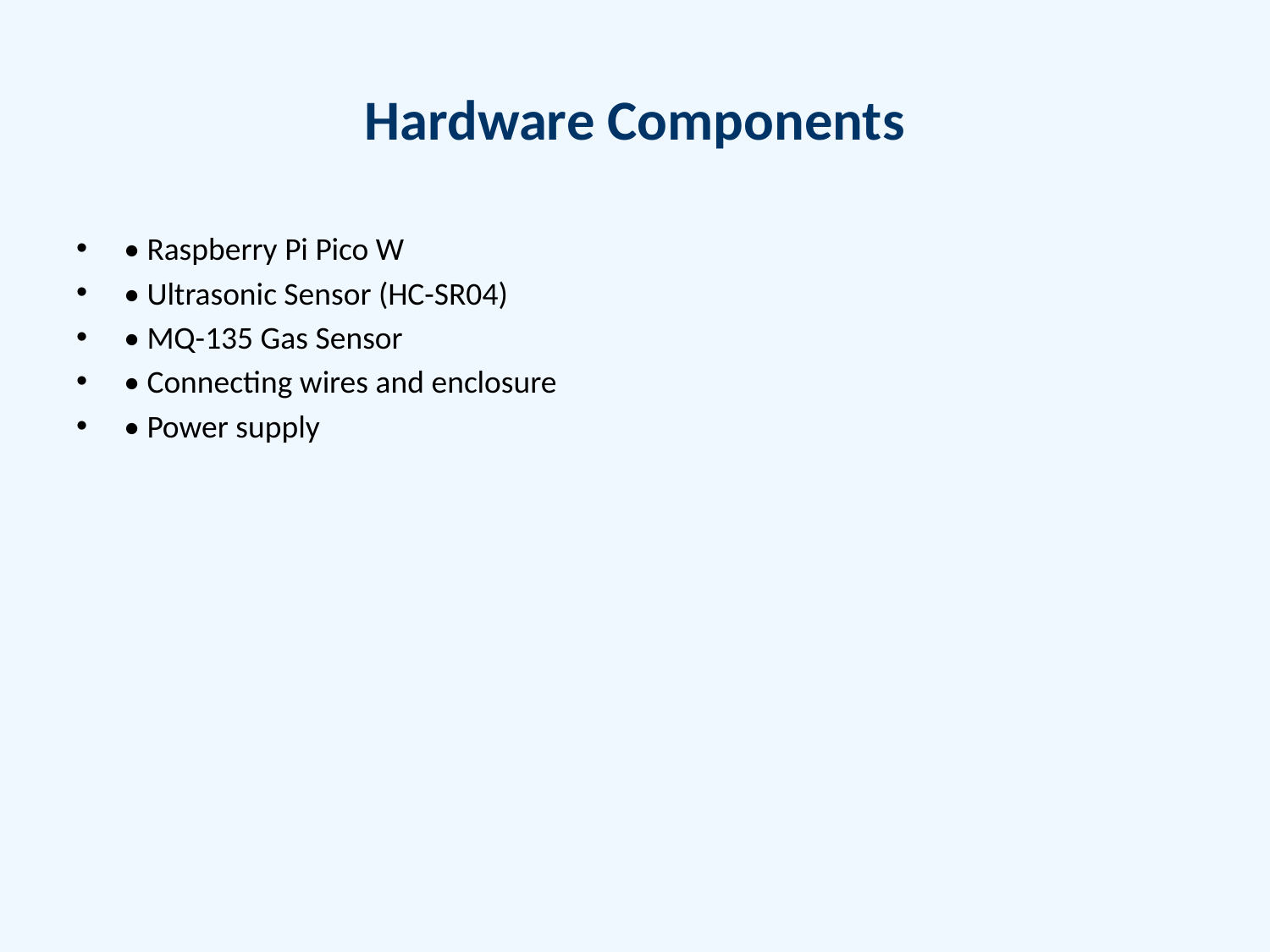

# Hardware Components
• Raspberry Pi Pico W
• Ultrasonic Sensor (HC-SR04)
• MQ-135 Gas Sensor
• Connecting wires and enclosure
• Power supply